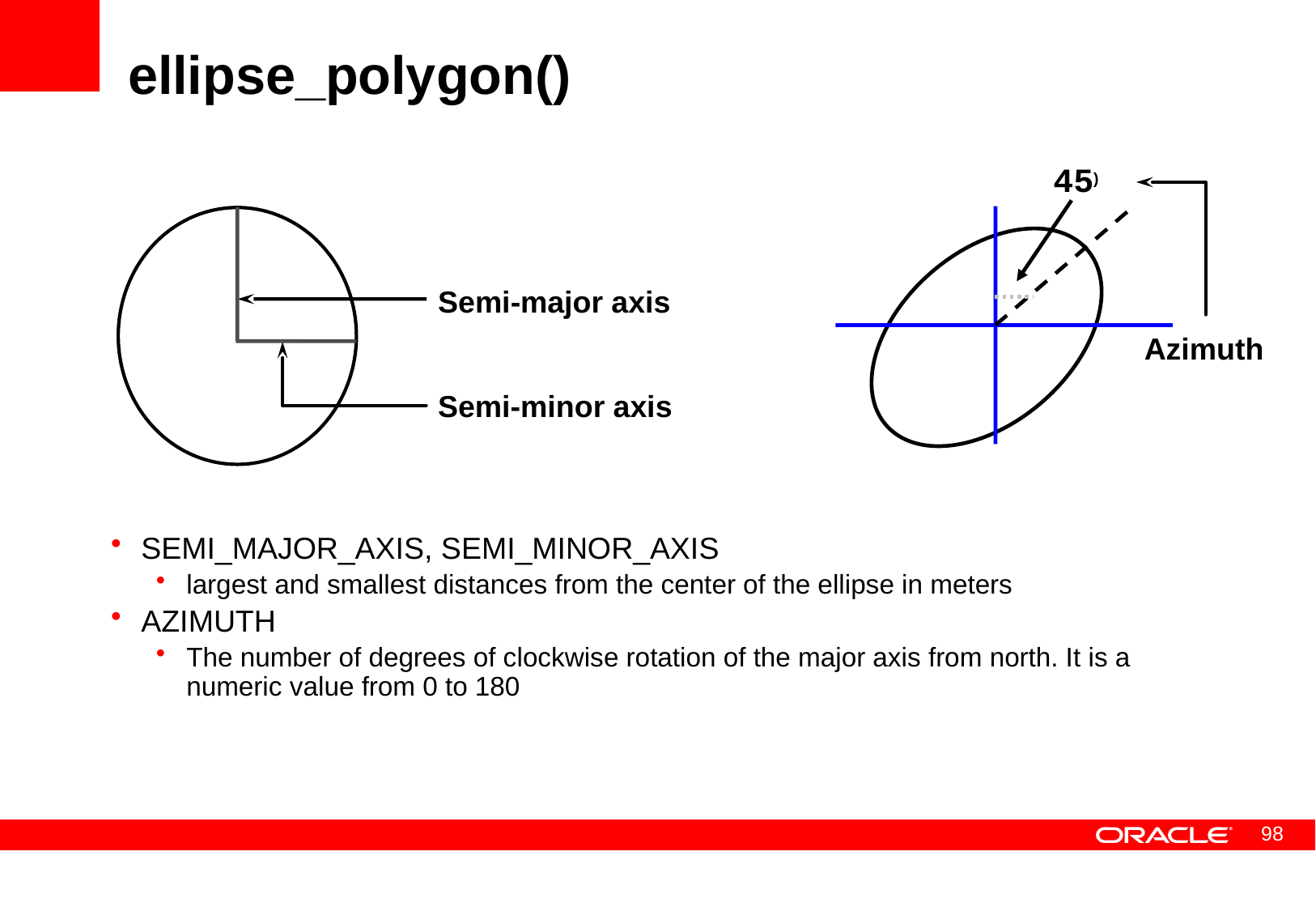

# ellipse_polygon()
45)

Semi-major axis

Azimuth

Semi-minor axis
SEMI_MAJOR_AXIS, SEMI_MINOR_AXIS
largest and smallest distances from the center of the ellipse in meters
AZIMUTH
The number of degrees of clockwise rotation of the major axis from north. It is a numeric value from 0 to 180